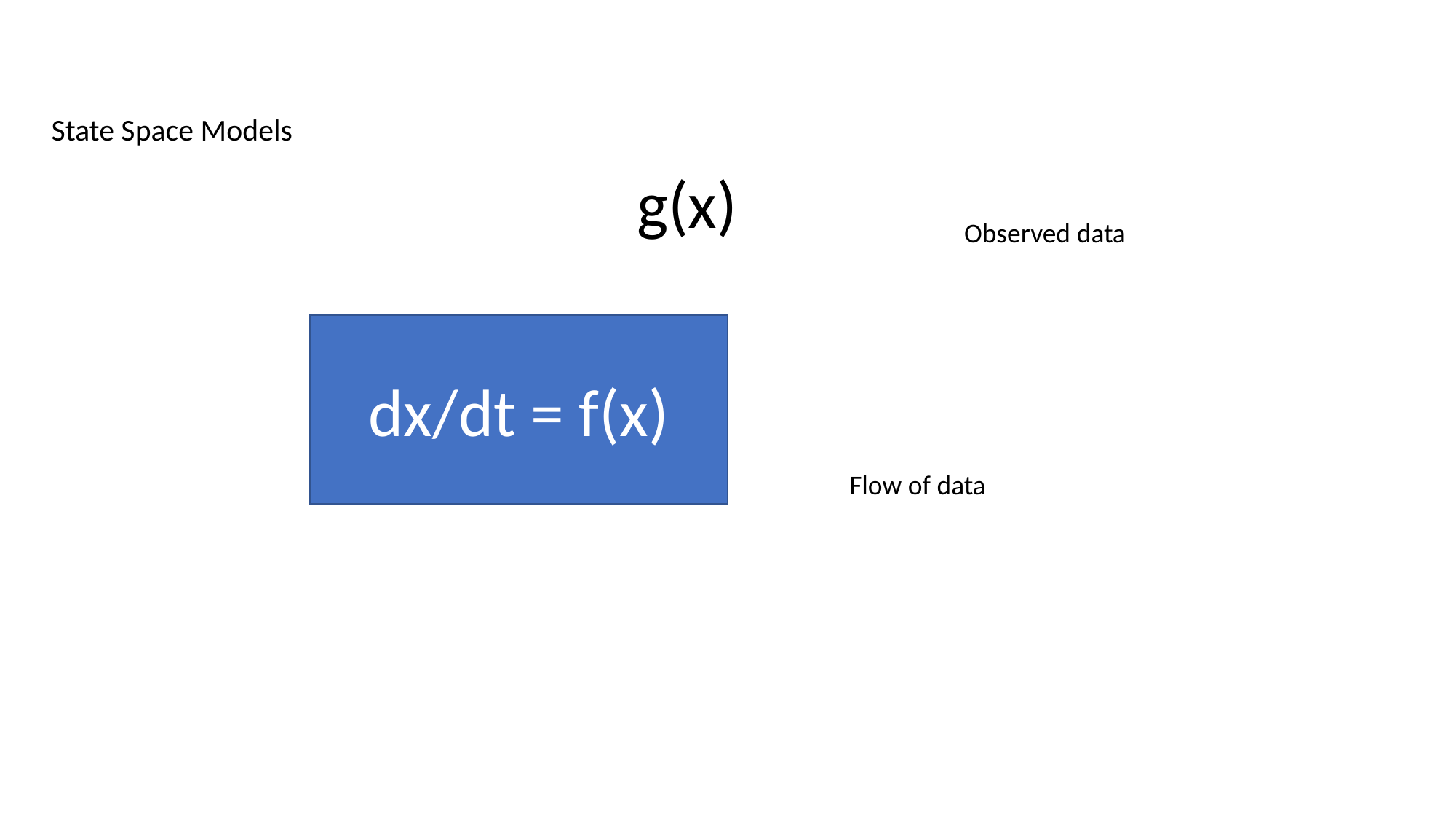

# State Space Models
g(x)
Observed data
dx/dt = f(x)
Flow of data